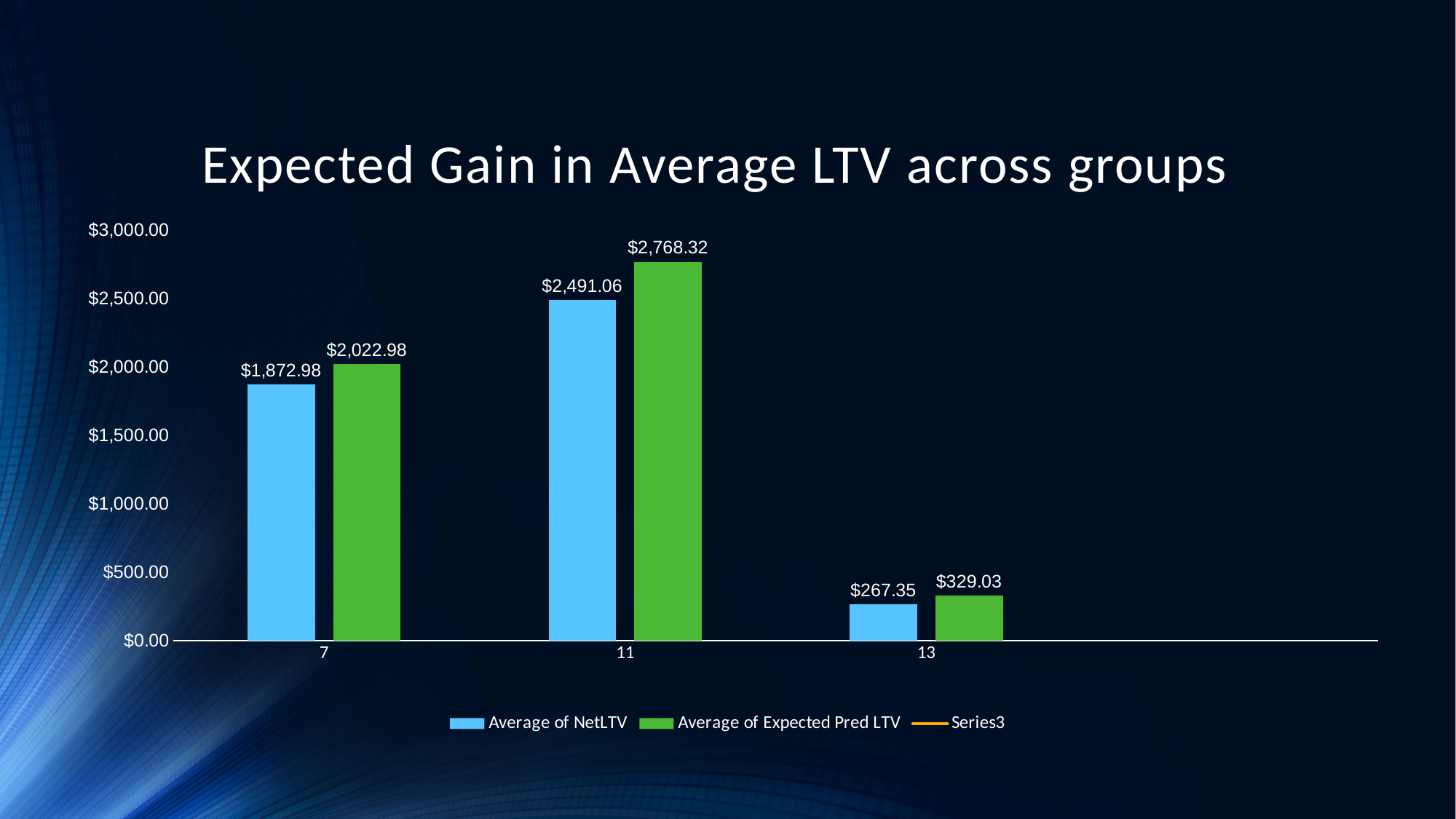

# Expected Gain in Average LTV across groups

### Chart

| Category | Average of NetLTV | Average of Expected Pred LTV |  |
|---|---|---|---|
| 7 | 1872.984817418791 | 2022.9848174187925 | None |
| 11 | 2491.0579541053185 | 2768.3168226083267 | None |
| 13 | 267.351744666509 | 329.0255734666086 | None |
|  | None | None | None |